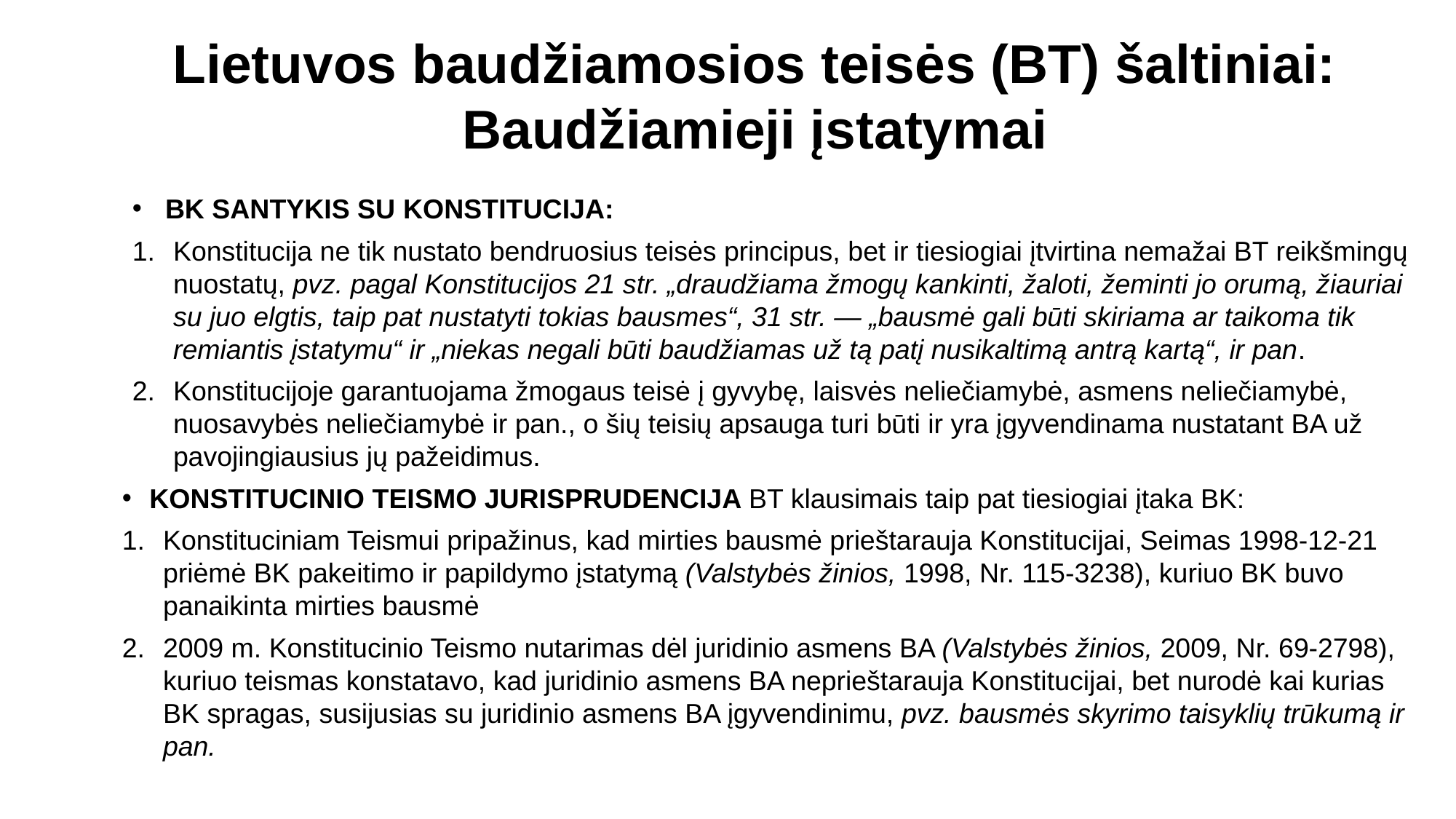

# Lietuvos baudžiamosios teisės (BT) šaltiniai: Baudžiamieji įstatymai
BK SANTYKIS SU KONSTITUCIJA:
Konstitucija ne tik nustato bendruosius teisės principus, bet ir tiesio­giai įtvirtina nemažai BT reikšmingų nuostatų, pvz. pagal Konstitucijos 21 str. „draudžiama žmogų kankinti, žaloti, žeminti jo orumą, žiauriai su juo elgtis, taip pat nustatyti tokias baus­mes“, 31 str. — „bausmė gali būti skiriama ar taikoma tik remian­tis įstatymu“ ir „niekas negali būti baudžiamas už tą patį nusikaltimą antrą kartą“, ir pan.
Konstitucijoje garantuojama žmogaus teisė į gyvybę, laisvės neliečiamybė, asmens neliečiamybė, nuosavybės neliečiamybė ir pan., o šių teisių apsauga turi būti ir yra įgyvendinama nustatant BA už pavojingiausius jų pažeidimus.
KONSTITUCINIO TEISMO JURISPRUDENCIJA BT klausimais taip pat tiesiogiai įtaka BK:
Konstituciniam Teismui pripažinus, kad mirties bausmė prieštarauja Konstitucijai, Seimas 1998-12-21 priėmė BK pakeitimo ir papildymo įstatymą (Valstybės žinios, 1998, Nr. 115-3238), kuriuo BK buvo panaikinta mirties bausmė
2009 m. Konstitucinio Teismo nutarimas dėl juridinio asmens BA (Valstybės žinios, 2009, Nr. 69-2798), kuriuo teismas konstatavo, kad juridinio asmens BA neprieštarauja Konsti­tucijai, bet nurodė kai kurias BK spragas, susijusias su juridinio asmens BA įgyvendinimu, pvz. bausmės skyrimo taisyklių trūkumą ir pan.